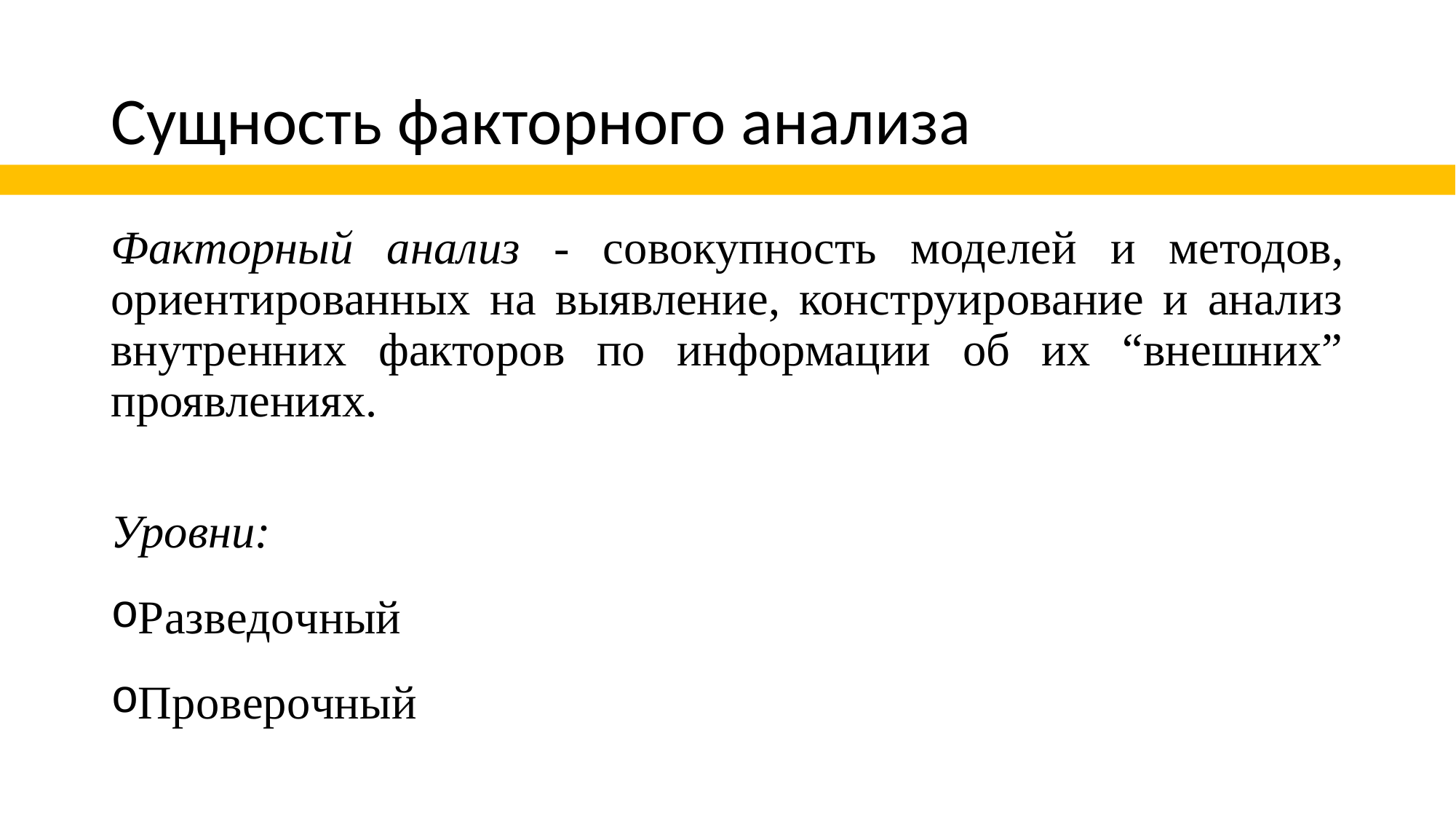

# Сущность факторного анализа

Факторный анализ - совокупность моделей и методов, ориентированных на выявление, конструирование и анализ внутренних факторов по информации об их “внешних” проявлениях.

Уровни:
Разведочный
Проверочный